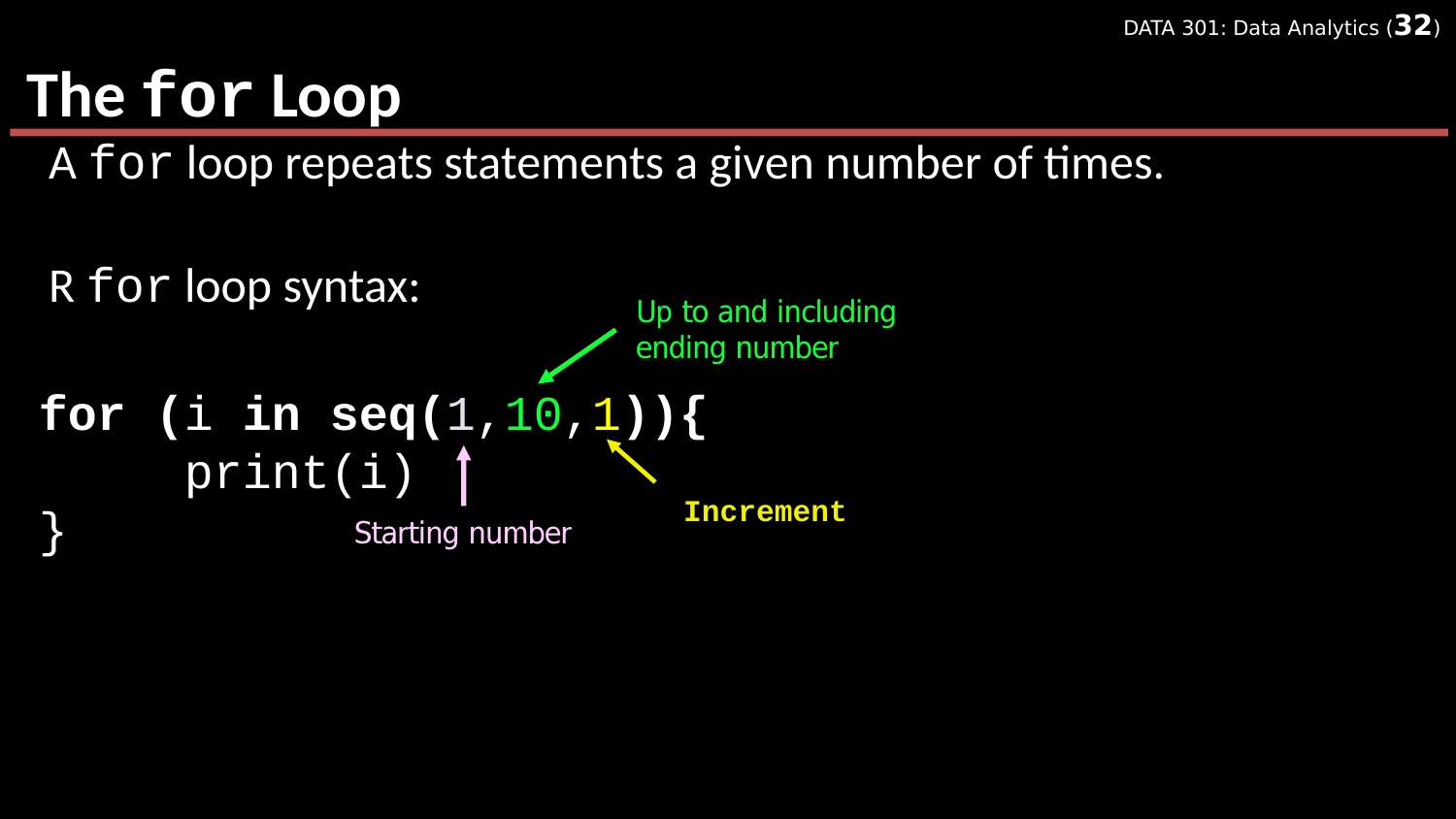

# The for Loop
A for loop repeats statements a given number of times.

R for loop syntax:

Up to and including
ending number

for (i in seq(1,10,1)){
 	print(i)
}

Increment

Starting number